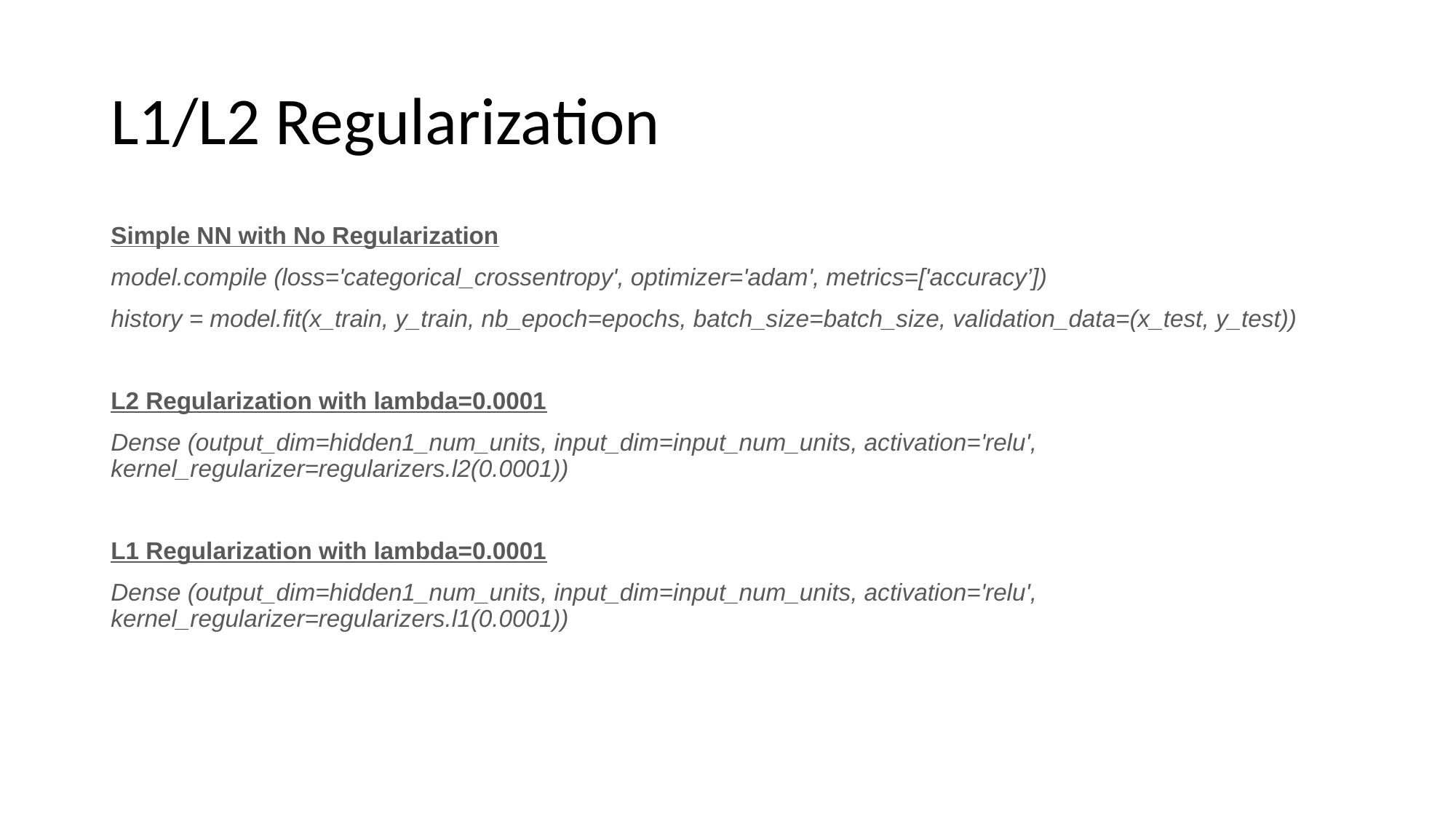

# L1/L2 Regularization
Simple NN with No Regularization
model.compile (loss='categorical_crossentropy', optimizer='adam', metrics=['accuracy’])
history = model.fit(x_train, y_train, nb_epoch=epochs, batch_size=batch_size, validation_data=(x_test, y_test))

L2 Regularization with lambda=0.0001
Dense (output_dim=hidden1_num_units, input_dim=input_num_units, activation='relu', kernel_regularizer=regularizers.l2(0.0001))

L1 Regularization with lambda=0.0001
Dense (output_dim=hidden1_num_units, input_dim=input_num_units, activation='relu', kernel_regularizer=regularizers.l1(0.0001))